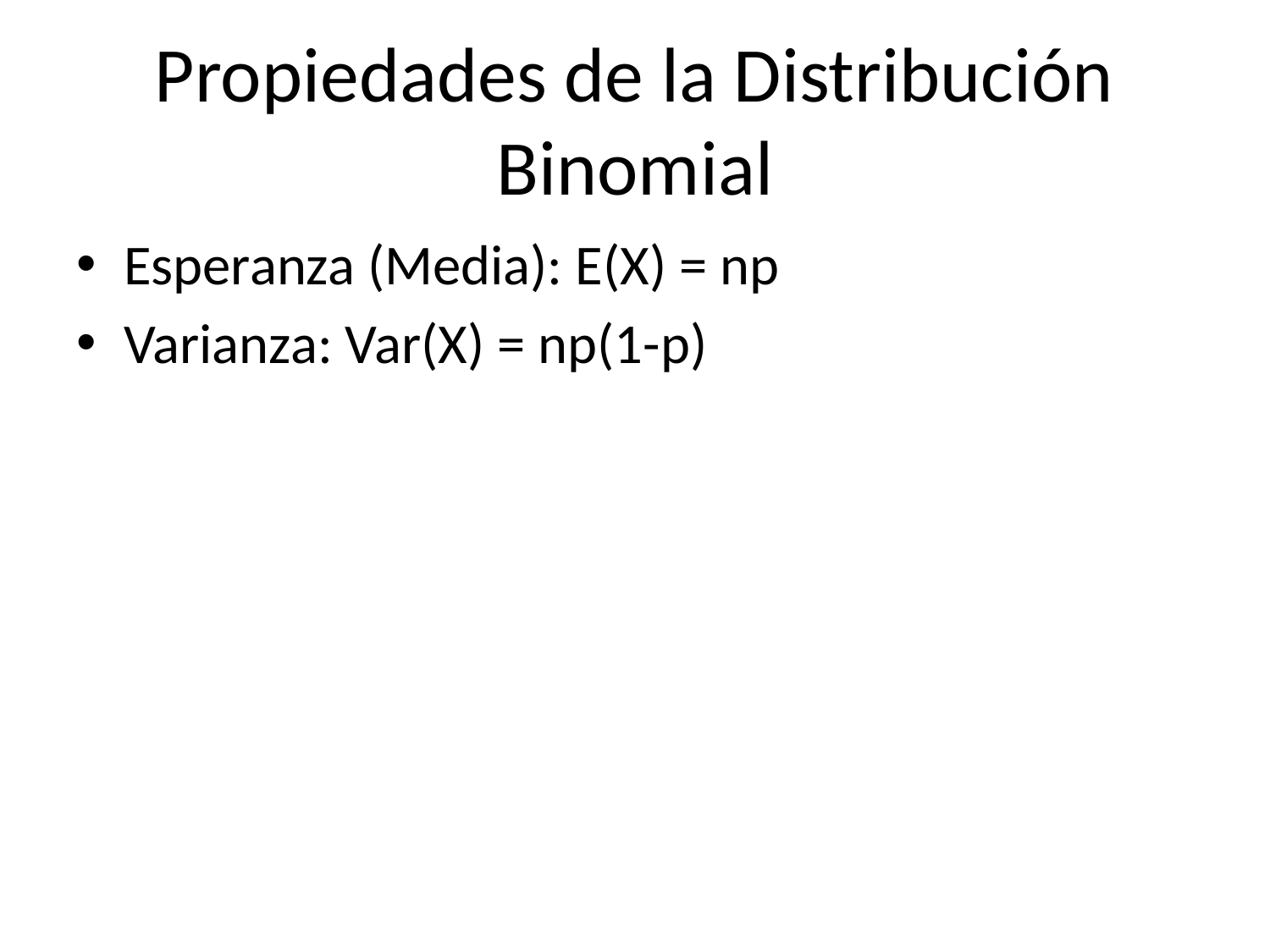

# Propiedades de la Distribución Binomial
Esperanza (Media): E(X) = np
Varianza: Var(X) = np(1-p)